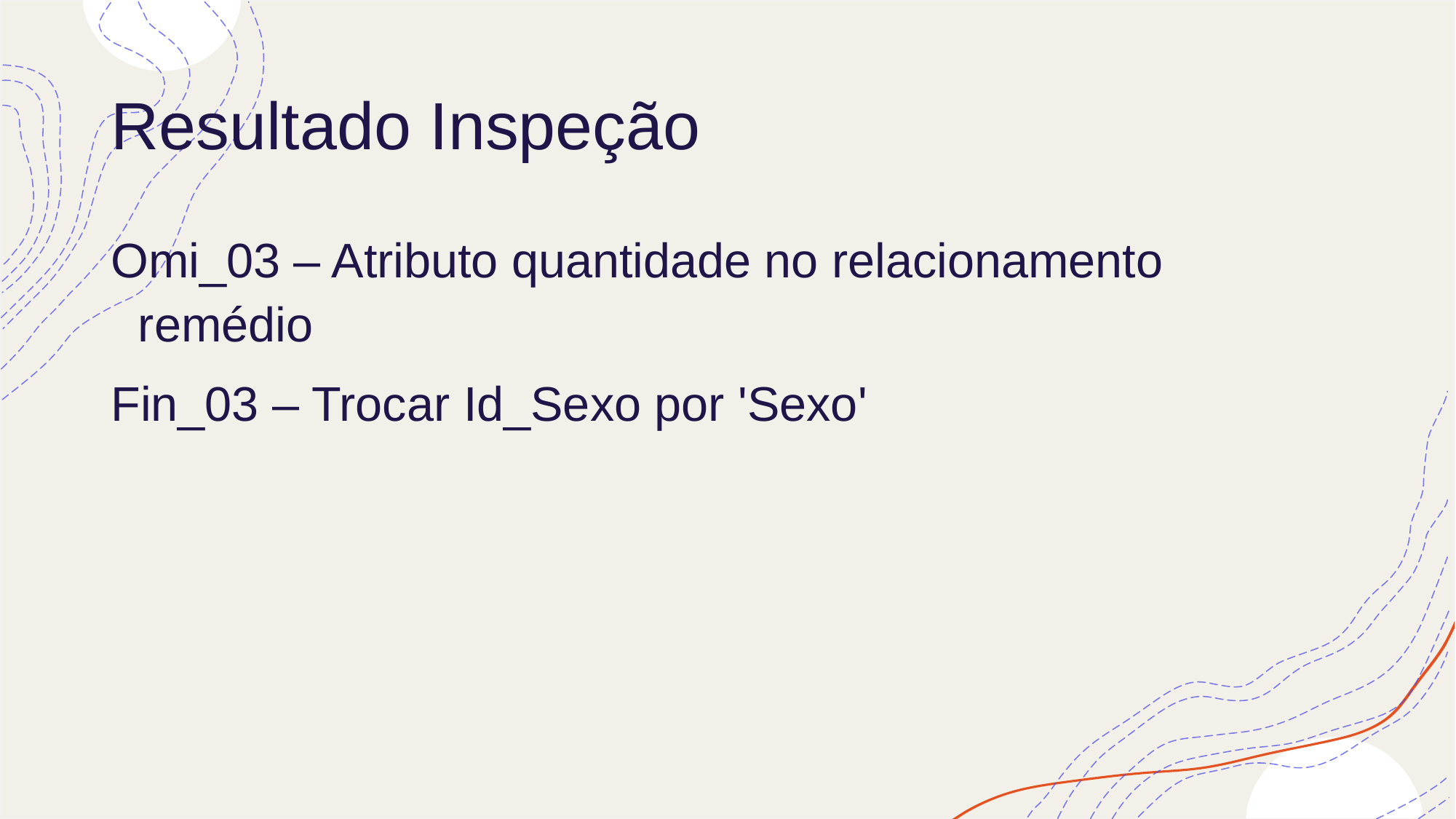

# Resultado Inspeção
Omi_03 – Atributo quantidade no relacionamento remédio
Fin_03 – Trocar Id_Sexo por 'Sexo'